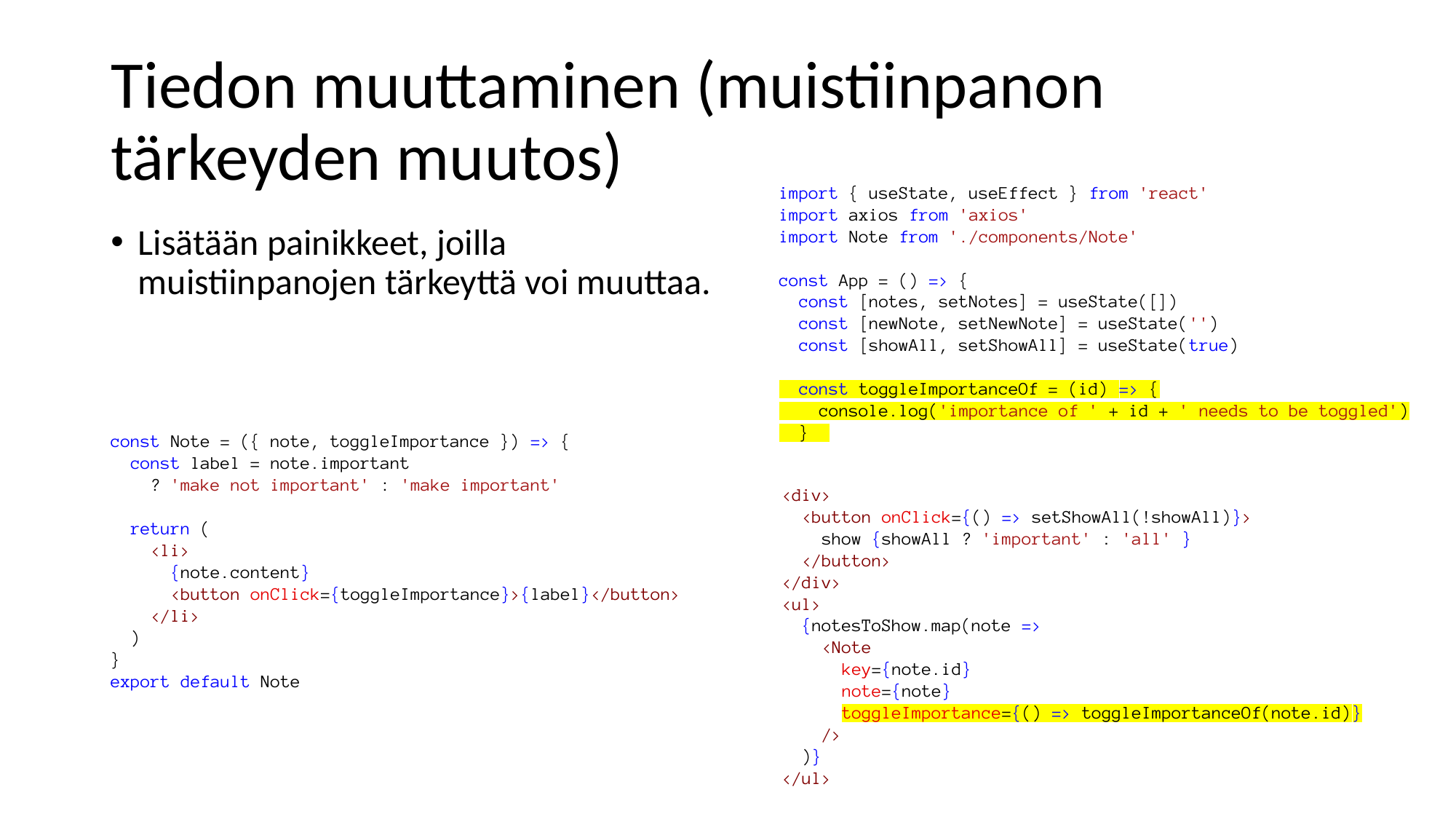

# Tiedon muuttaminen (muistiinpanon tärkeyden muutos)
import { useState, useEffect } from 'react'
import axios from 'axios'
import Note from './components/Note'
const App = () => {
  const [notes, setNotes] = useState([])
  const [newNote, setNewNote] = useState('')
  const [showAll, setShowAll] = useState(true)
  const toggleImportanceOf = (id) => {
    console.log('importance of ' + id + ' needs to be toggled')
  }
Lisätään painikkeet, joilla muistiinpanojen tärkeyttä voi muuttaa.
const Note = ({ note, toggleImportance }) => {
  const label = note.important
    ? 'make not important' : 'make important'
  return (
    <li>
      {note.content}
      <button onClick={toggleImportance}>{label}</button>
    </li>
  )
}
export default Note
      <div>
        <button onClick={() => setShowAll(!showAll)}>
          show {showAll ? 'important' : 'all' }
        </button>
      </div>
      <ul>
        {notesToShow.map(note =>
          <Note
            key={note.id}
            note={note}
            toggleImportance={() => toggleImportanceOf(note.id)}
          />
        )}
      </ul>